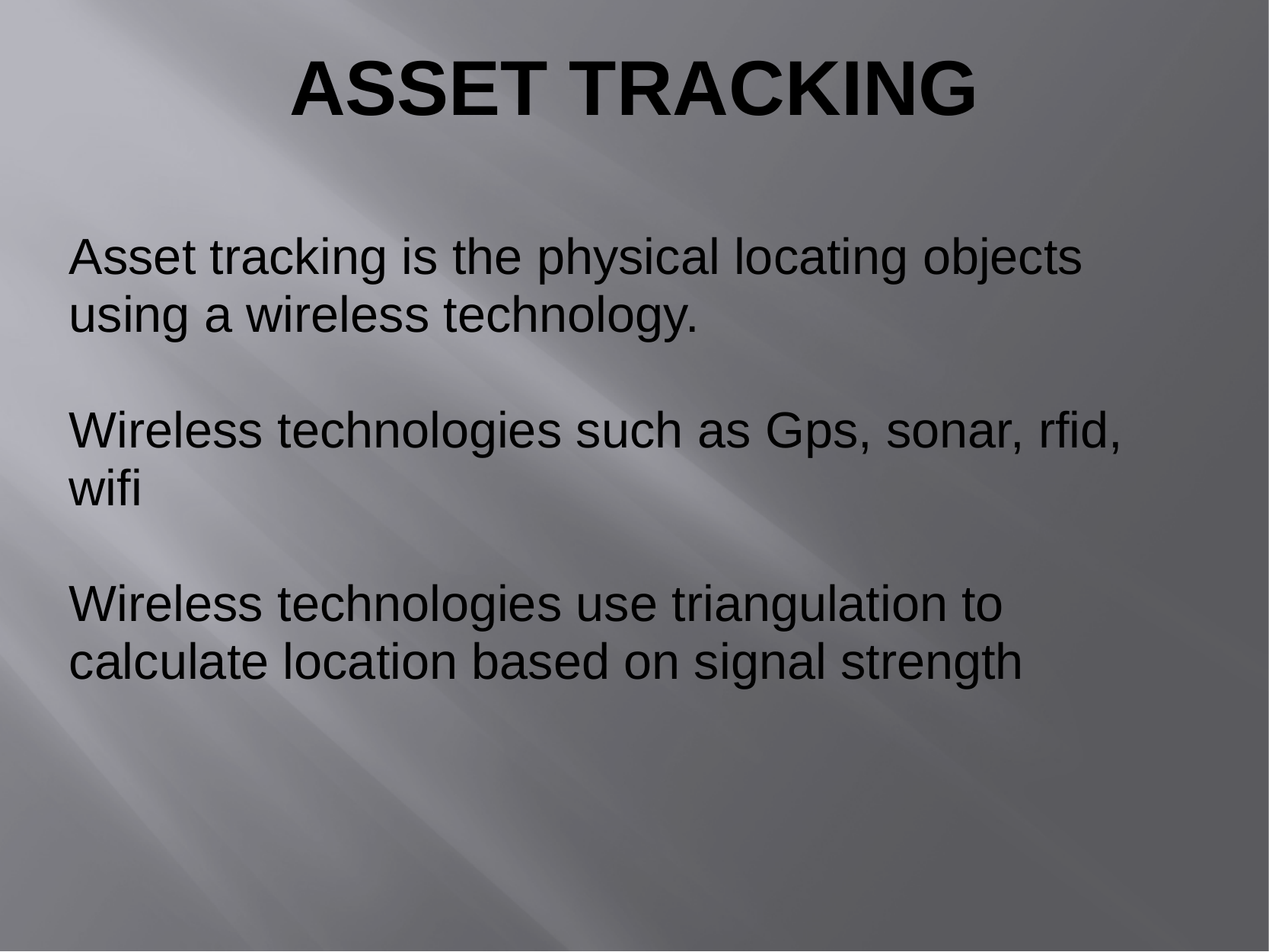

# Asset tracking
Asset tracking is the physical locating objects using a wireless technology.
Wireless technologies such as Gps, sonar, rfid, wifi

Wireless technologies use triangulation to calculate location based on signal strength